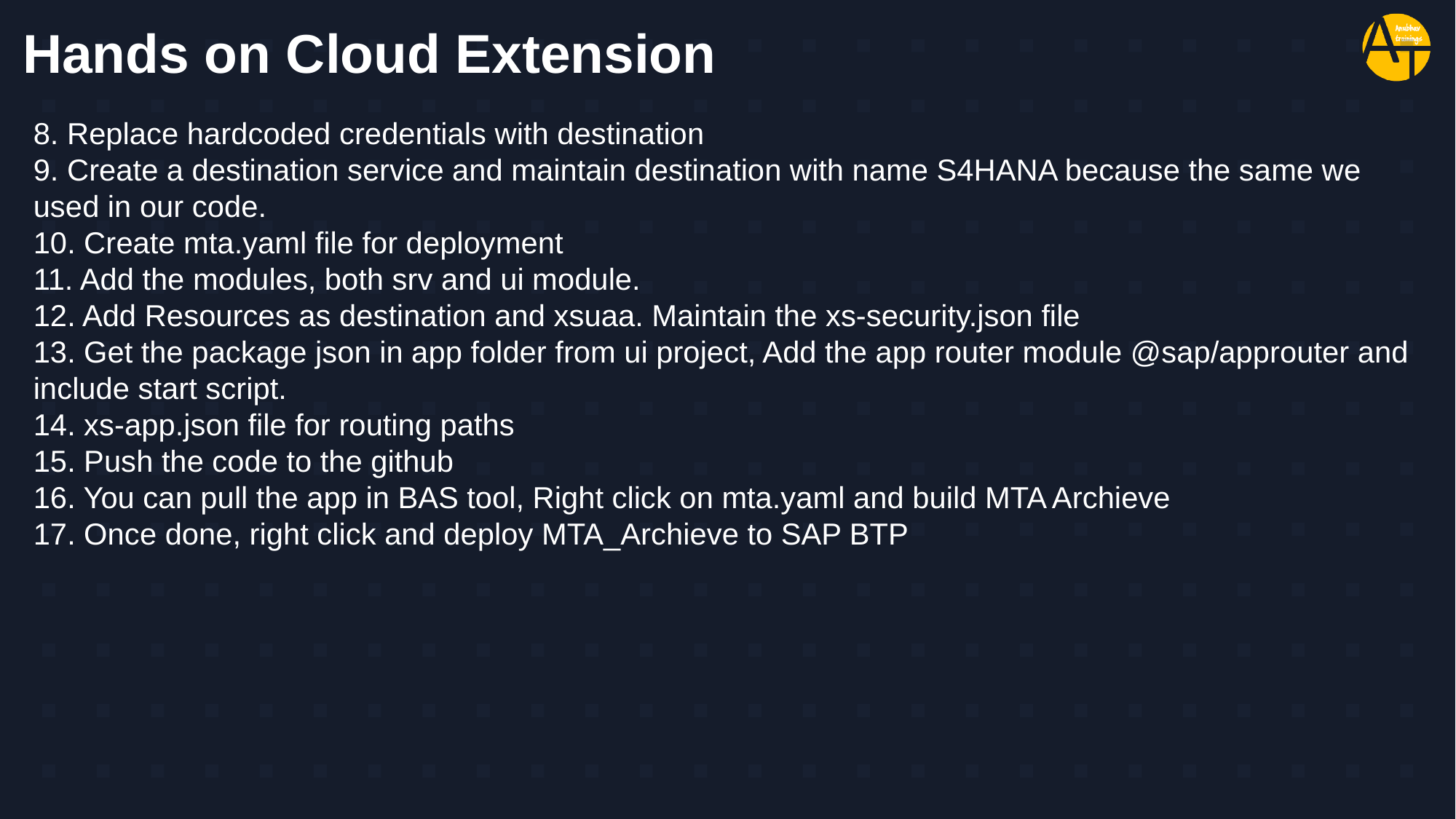

# Hands on Cloud Extension
8. Replace hardcoded credentials with destination
9. Create a destination service and maintain destination with name S4HANA because the same we used in our code.
10. Create mta.yaml file for deployment
11. Add the modules, both srv and ui module.
12. Add Resources as destination and xsuaa. Maintain the xs-security.json file
13. Get the package json in app folder from ui project, Add the app router module @sap/approuter and include start script.
14. xs-app.json file for routing paths
15. Push the code to the github
16. You can pull the app in BAS tool, Right click on mta.yaml and build MTA Archieve
17. Once done, right click and deploy MTA_Archieve to SAP BTP